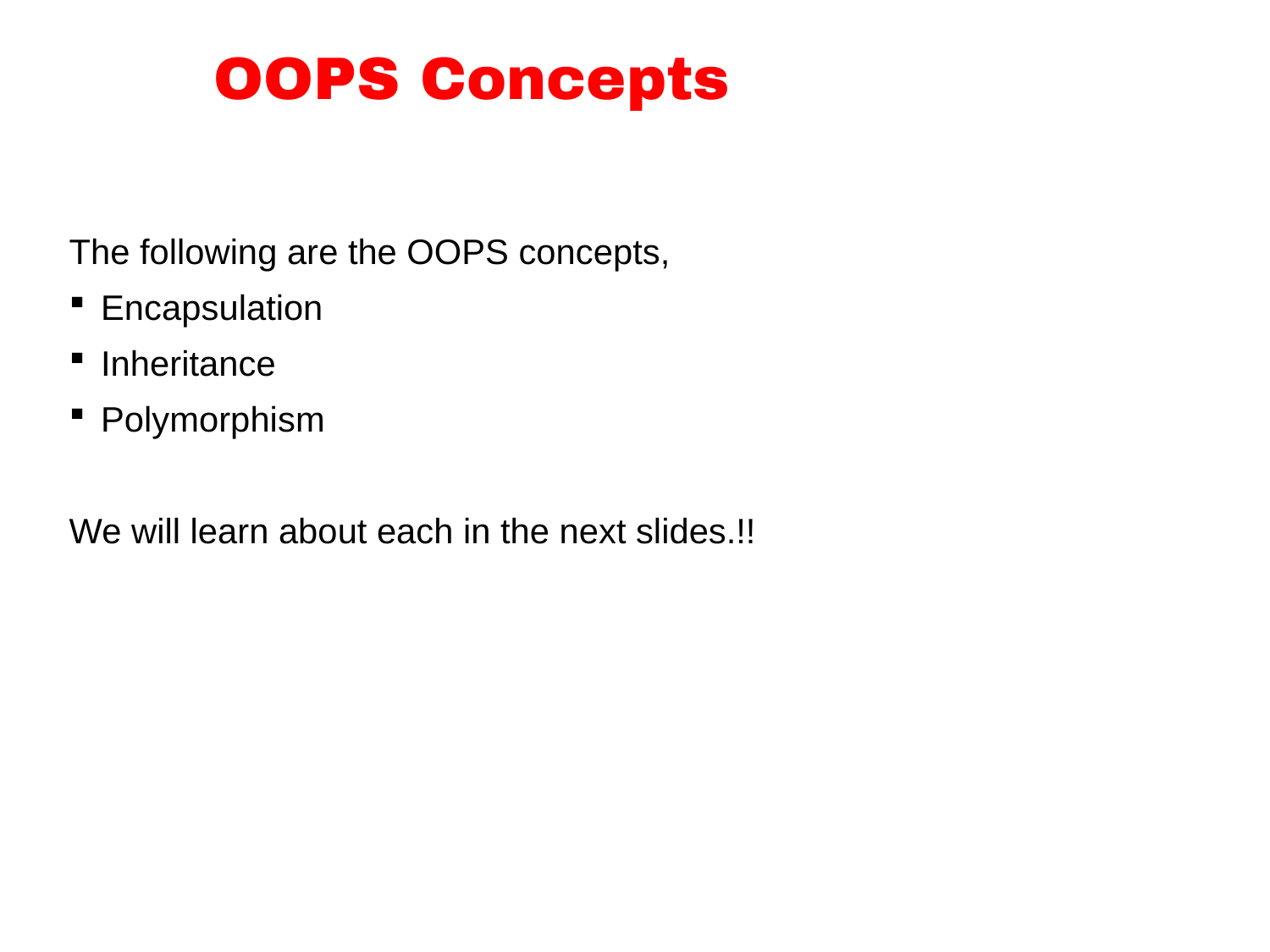

# OOPS Concepts
The following are the OOPS concepts,
Encapsulation
Inheritance
Polymorphism

We will learn about each in the next slides.!!